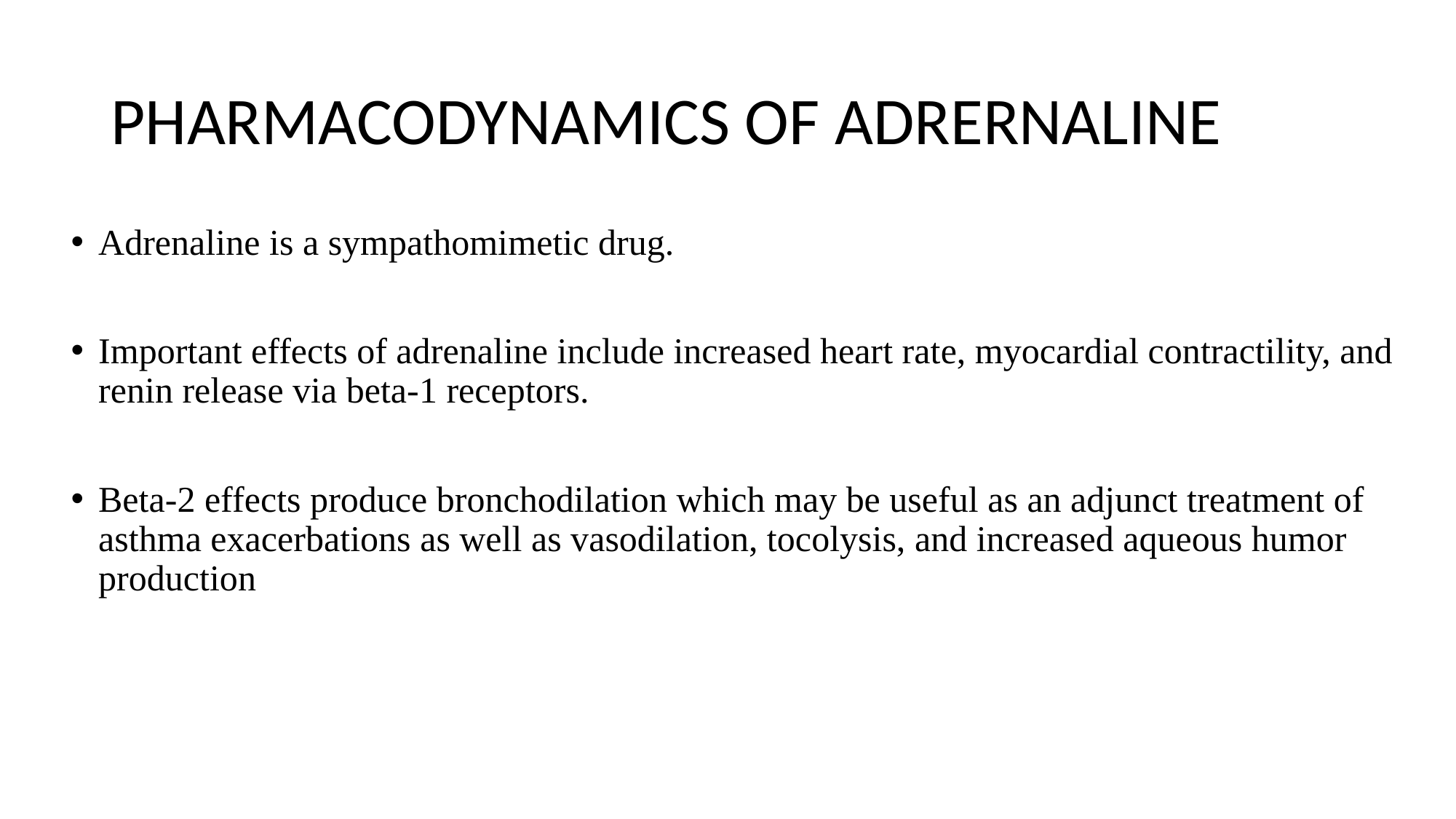

# PHARMACODYNAMICS OF ADRERNALINE
Adrenaline is a sympathomimetic drug.

Important effects of adrenaline include increased heart rate, myocardial contractility, and renin release via beta-1 receptors.

Beta-2 effects produce bronchodilation which may be useful as an adjunct treatment of asthma exacerbations as well as vasodilation, tocolysis, and increased aqueous humor production